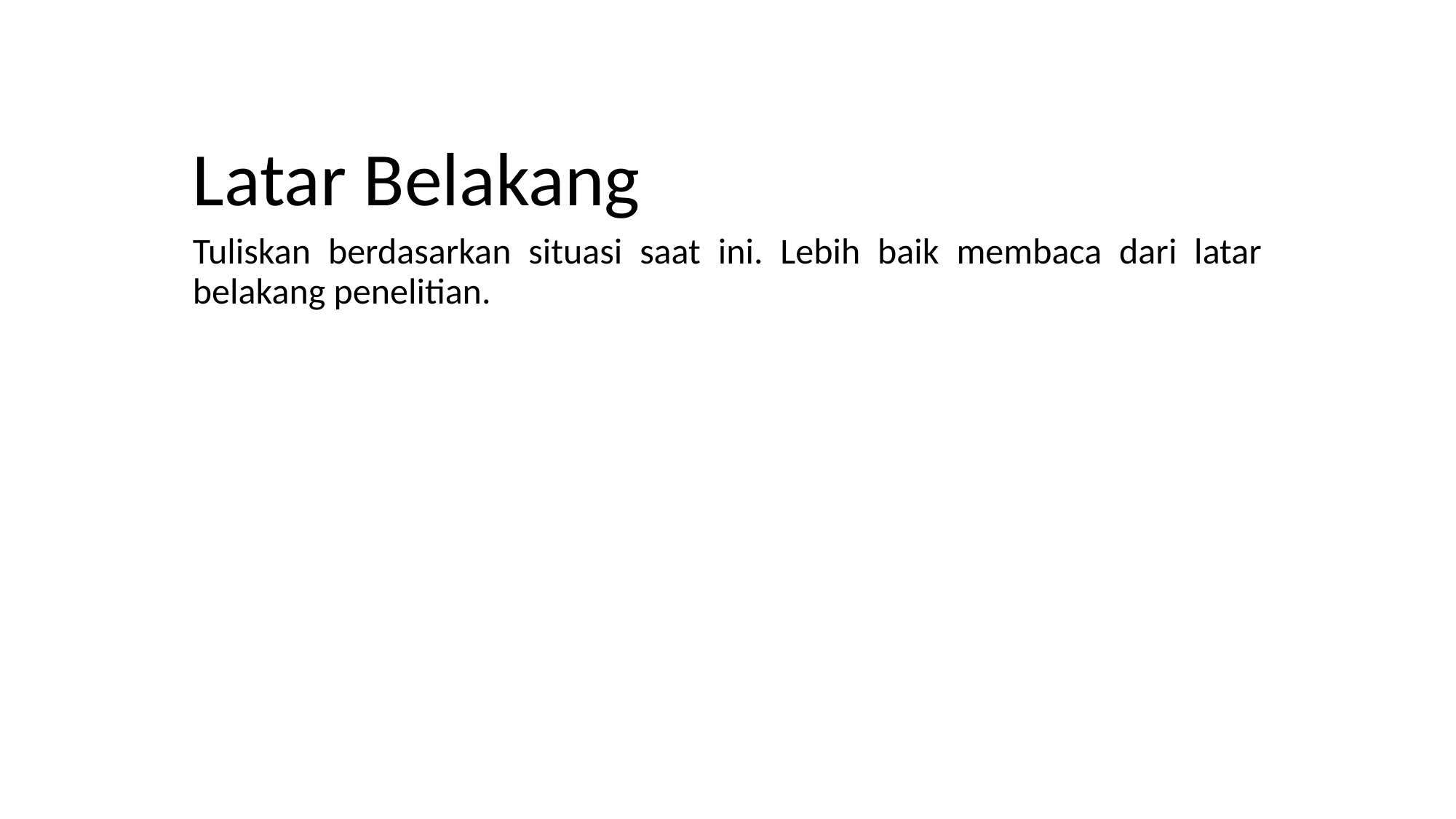

# Latar Belakang
Tuliskan berdasarkan situasi saat ini. Lebih baik membaca dari latar belakang penelitian.